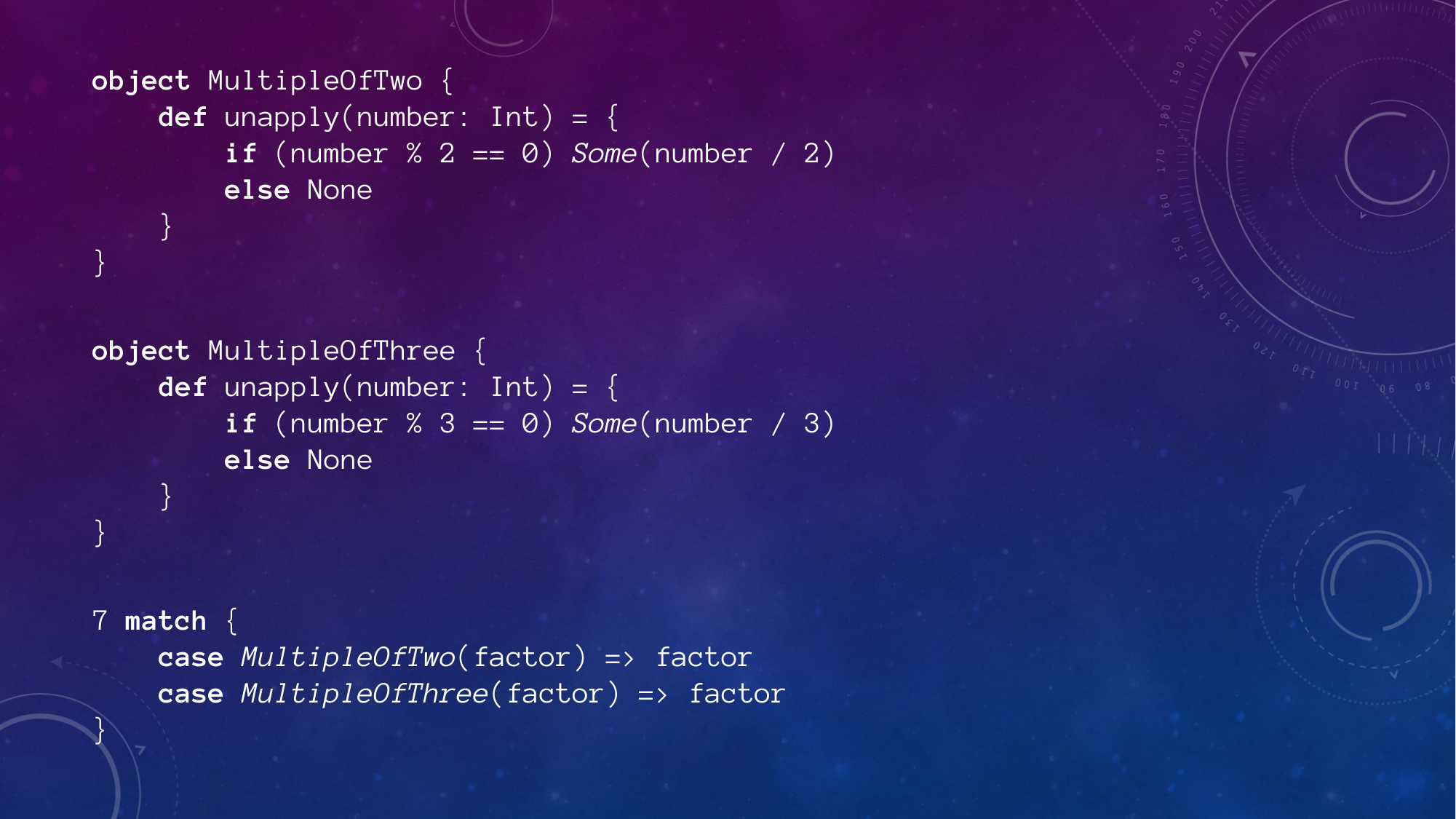

object MultipleOfTwo {
    def unapply(number: Int) = {
        if (number % 2 == 0) Some(number / 2)
        else None
    }
}
object MultipleOfThree {
    def unapply(number: Int) = {
        if (number % 3 == 0) Some(number / 3)
        else None
    }
}
7 match {
    case MultipleOfTwo(factor) => factor
    case MultipleOfThree(factor) => factor
}